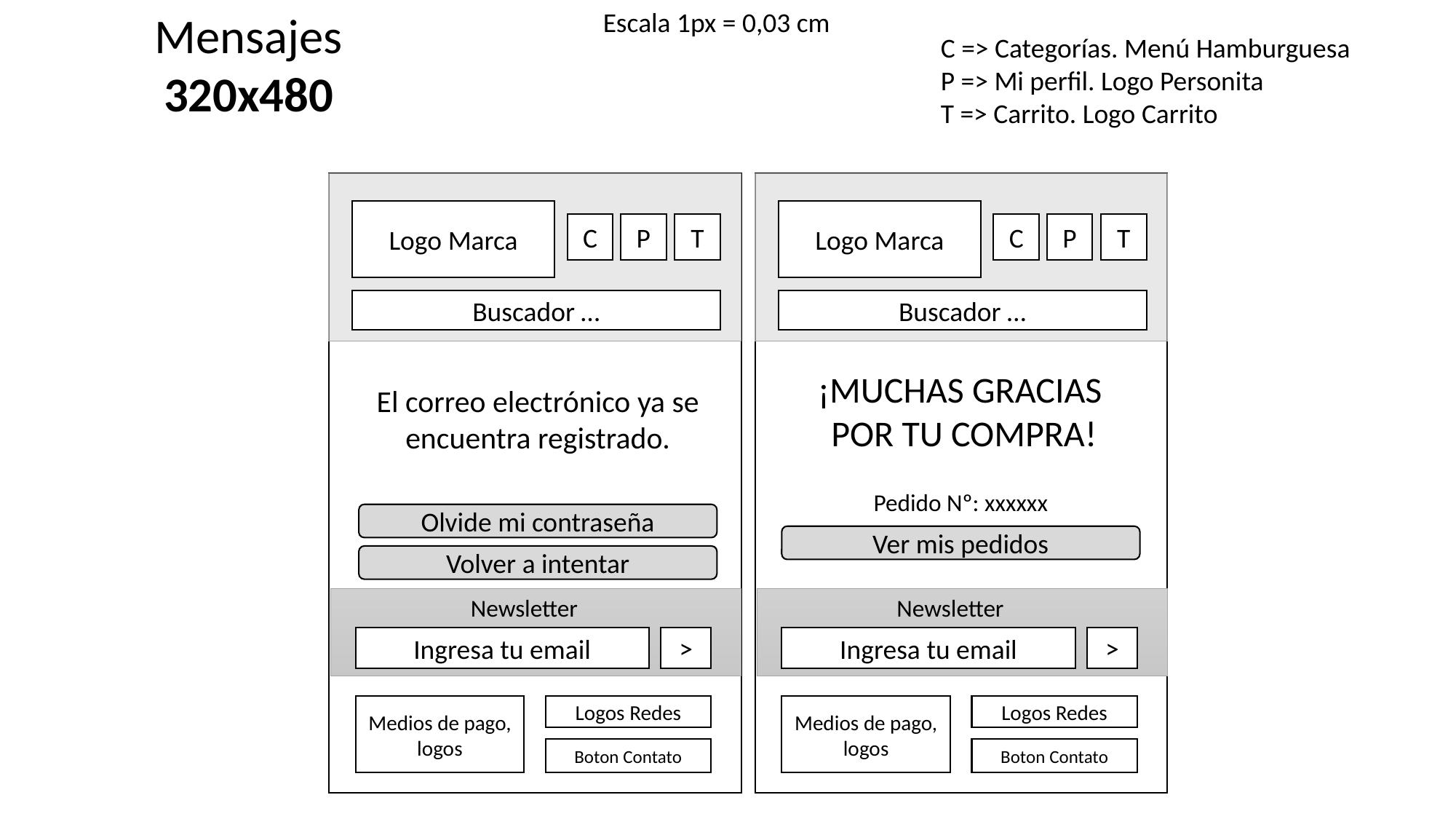

Escala 1px = 0,03 cm
Mensajes
320x480
C => Categorías. Menú Hamburguesa
P => Mi perfil. Logo Personita
T => Carrito. Logo Carrito

Logo Marca
Logo Marca
C
P
C
P
T
T
Buscador …
Buscador …
¡MUCHAS GRACIAS
POR TU COMPRA!
El correo electrónico ya se encuentra registrado.
Pedido Nº: xxxxxx
Olvide mi contraseña
Ver mis pedidos
Volver a intentar
Newsletter
Newsletter

Ingresa tu email
>
Ingresa tu email
>
Logos Redes
Logos Redes
Medios de pago, logos
Medios de pago, logos
Boton Contato
Boton Contato